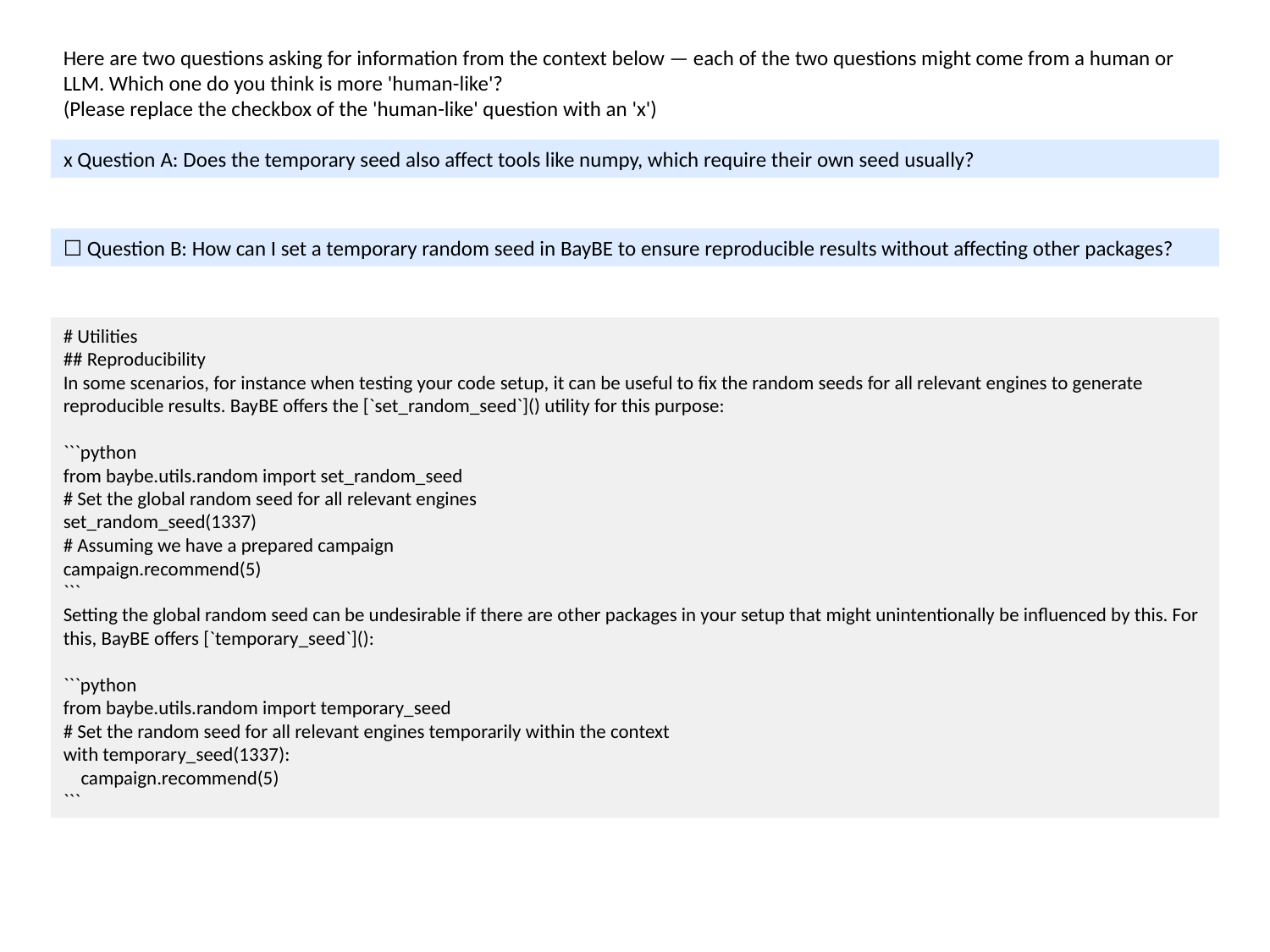

Here are two questions asking for information from the context below — each of the two questions might come from a human or LLM. Which one do you think is more 'human-like'?
(Please replace the checkbox of the 'human-like' question with an 'x')
x Question A: Does the temporary seed also affect tools like numpy, which require their own seed usually?
☐ Question B: How can I set a temporary random seed in BayBE to ensure reproducible results without affecting other packages?
# Utilities
## Reproducibility
In some scenarios, for instance when testing your code setup, it can be useful to fix the random seeds for all relevant engines to generate reproducible results. BayBE offers the [`set_random_seed`]() utility for this purpose:

```python
from baybe.utils.random import set_random_seed
# Set the global random seed for all relevant engines
set_random_seed(1337)
# Assuming we have a prepared campaign
campaign.recommend(5)
```
Setting the global random seed can be undesirable if there are other packages in your setup that might unintentionally be influenced by this. For this, BayBE offers [`temporary_seed`]():

```python
from baybe.utils.random import temporary_seed
# Set the random seed for all relevant engines temporarily within the context
with temporary_seed(1337):
    campaign.recommend(5)
```